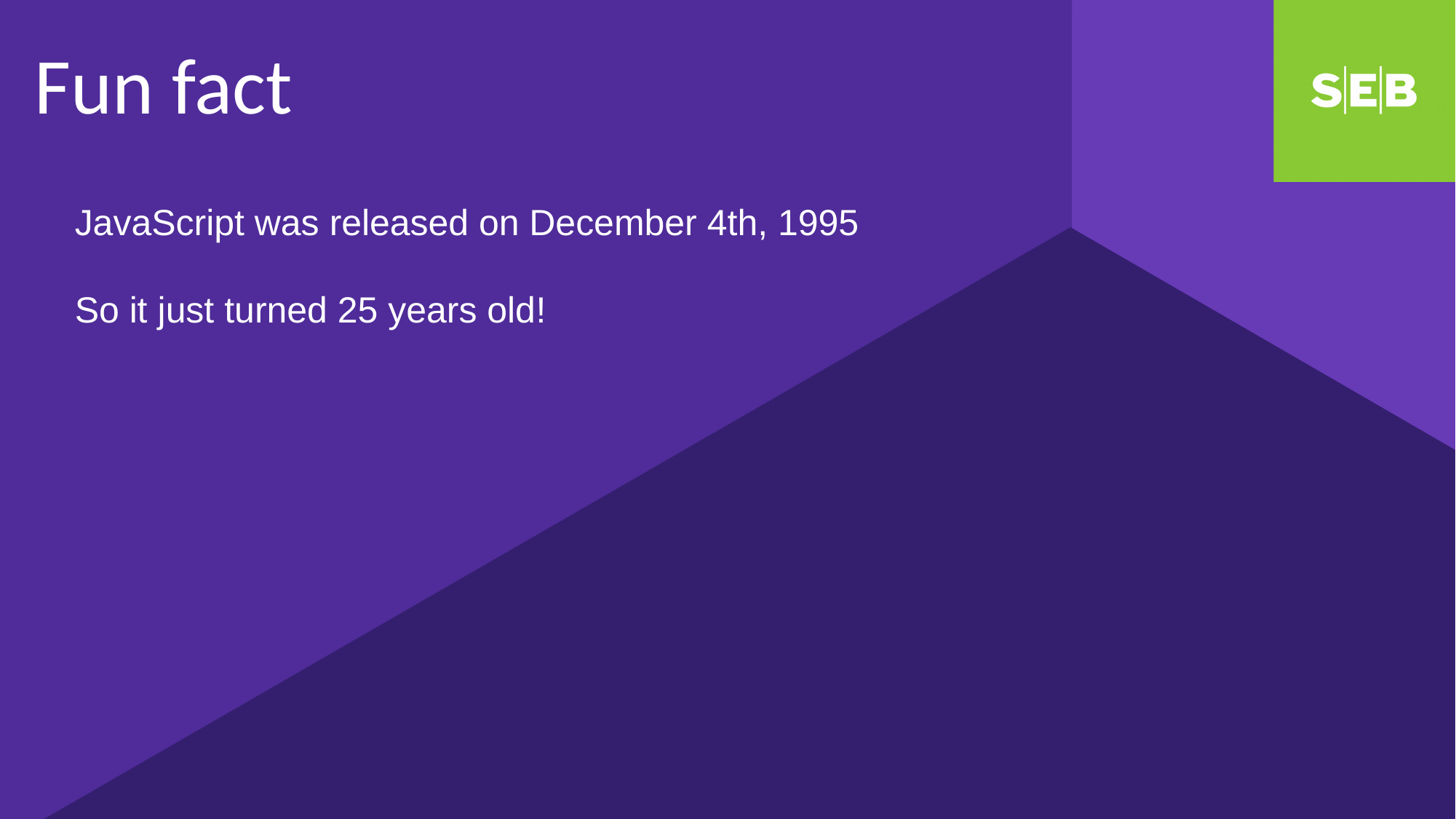

Fun fact
JavaScript was released on December 4th, 1995

So it just turned 25 years old!